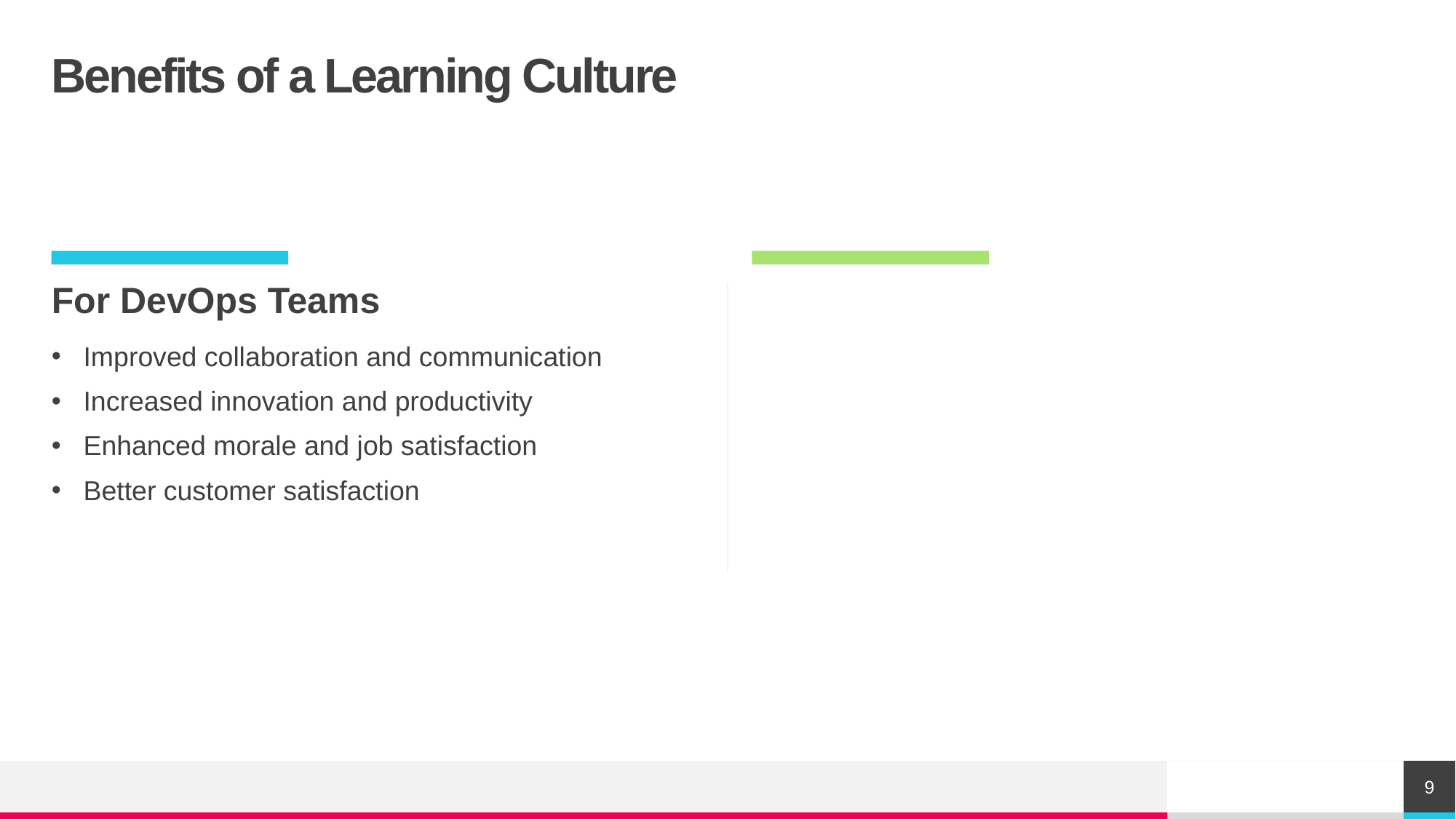

# Benefits of a Learning Culture
For DevOps Teams
Improved collaboration and communication
Increased innovation and productivity
Enhanced morale and job satisfaction
Better customer satisfaction

9